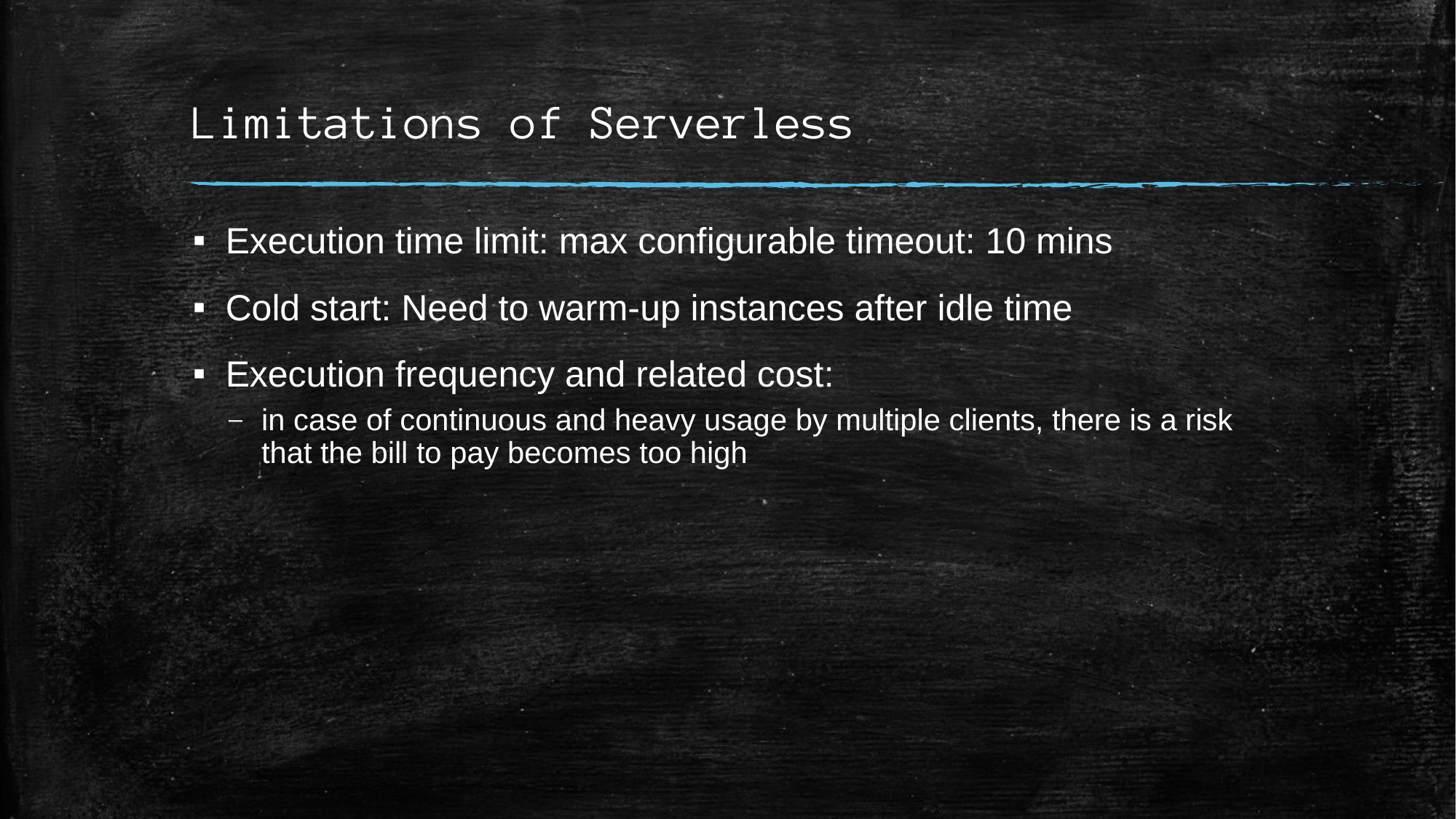

# Limitations of Serverless
Execution time limit: max configurable timeout: 10 mins
Cold start: Need to warm-up instances after idle time
Execution frequency and related cost:
in case of continuous and heavy usage by multiple clients, there is a risk that the bill to pay becomes too high